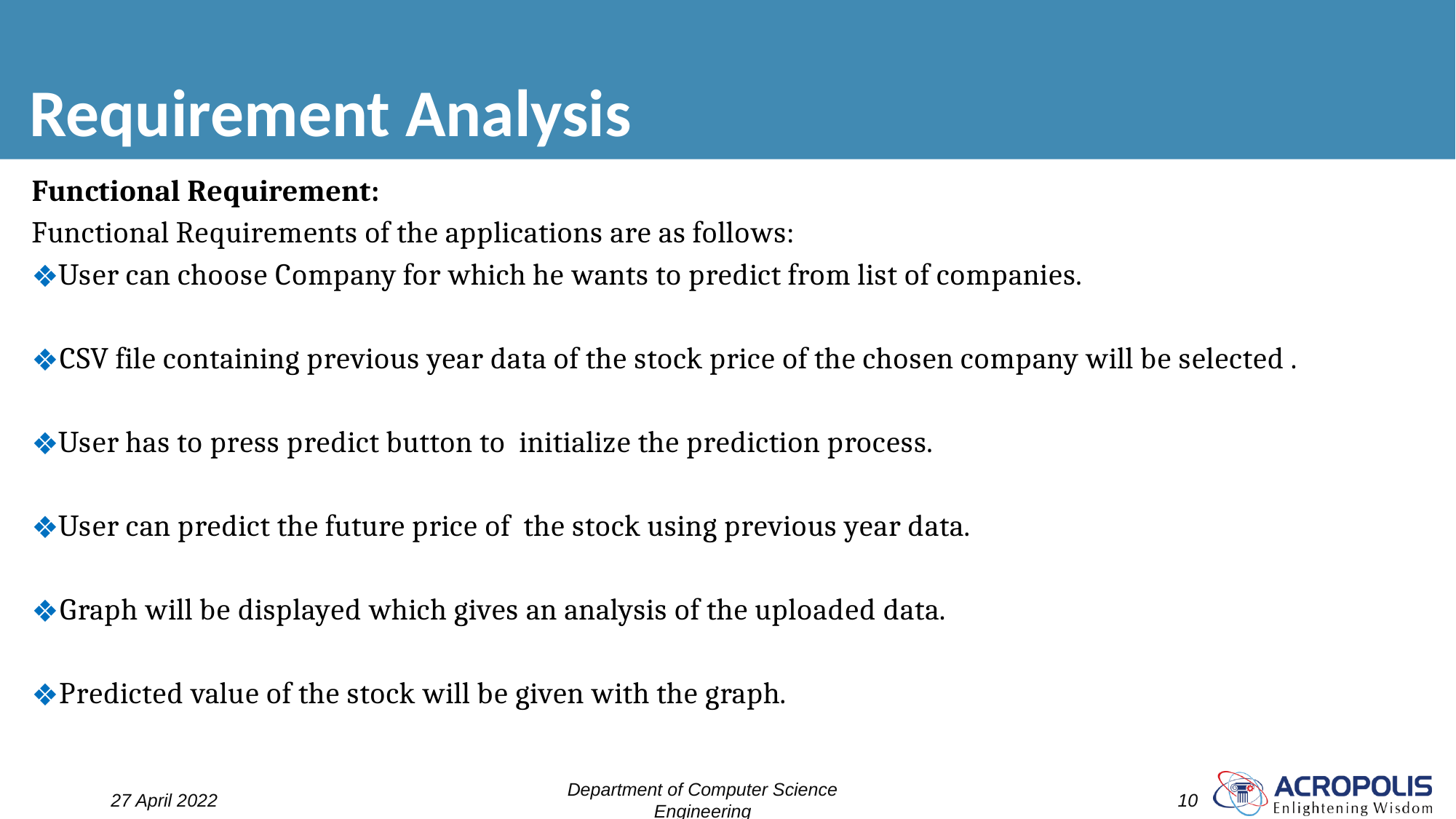

# Requirement Analysis
Functional Requirement:
Functional Requirements of the applications are as follows:
User can choose Company for which he wants to predict from list of companies.

CSV file containing previous year data of the stock price of the chosen company will be selected .

User has to press predict button to  initialize the prediction process.

User can predict the future price of  the stock using previous year data.

Graph will be displayed which gives an analysis of the uploaded data.

Predicted value of the stock will be given with the graph.

27 April 2022
Department of Computer Science Engineering
10